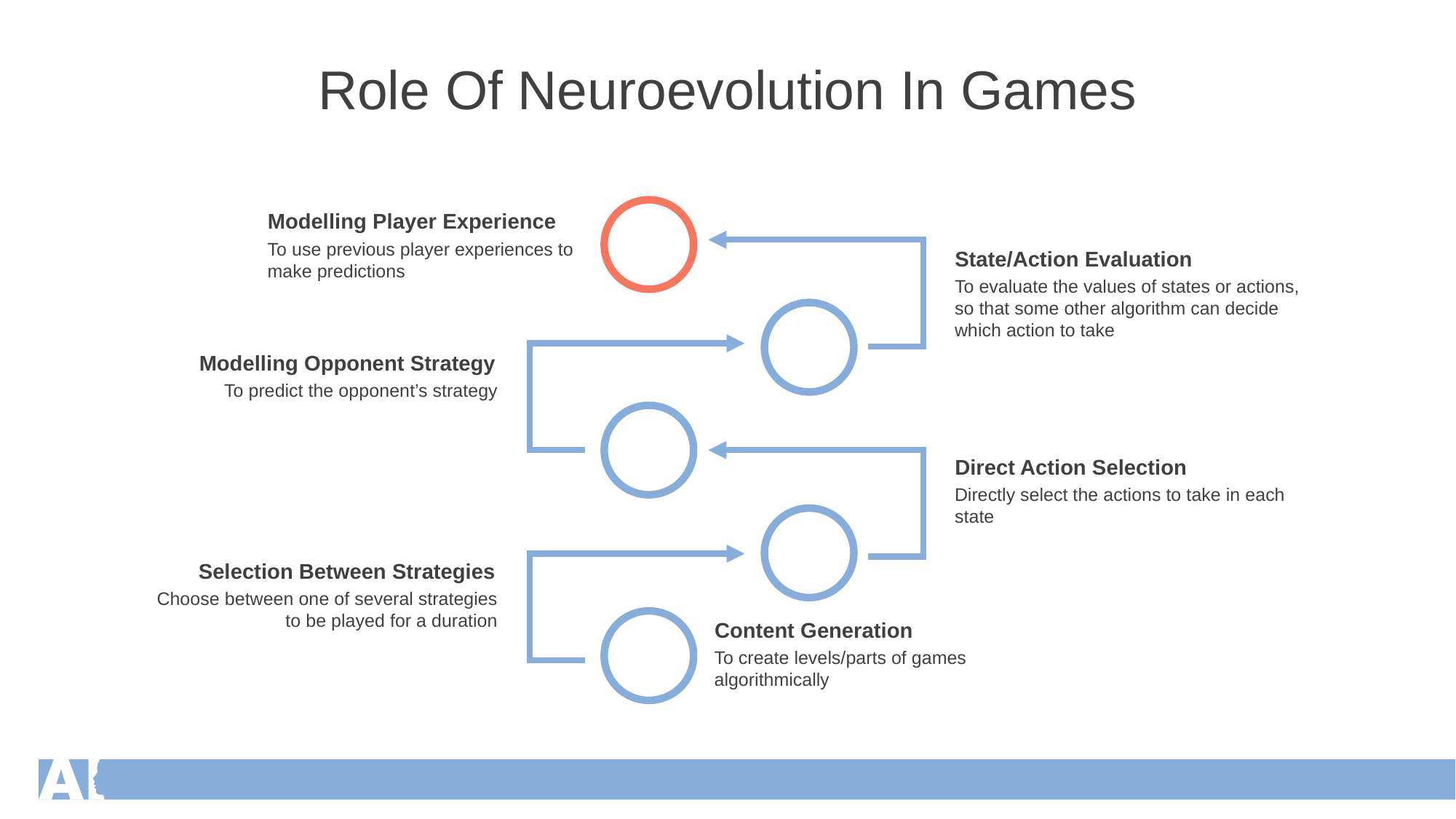

Role Of Neuroevolution In Games

Modelling Player Experience
To use previous player experiences to make predictions

State/Action Evaluation
To evaluate the values of states or actions, so that some other algorithm can decide which action to take

Modelling Opponent Strategy
To predict the opponent’s strategy

Direct Action Selection

Directly select the actions to take in each state

Selection Between Strategies
Choose between one of several strategies to be played for a duration

Content Generation
To create levels/parts of games algorithmically